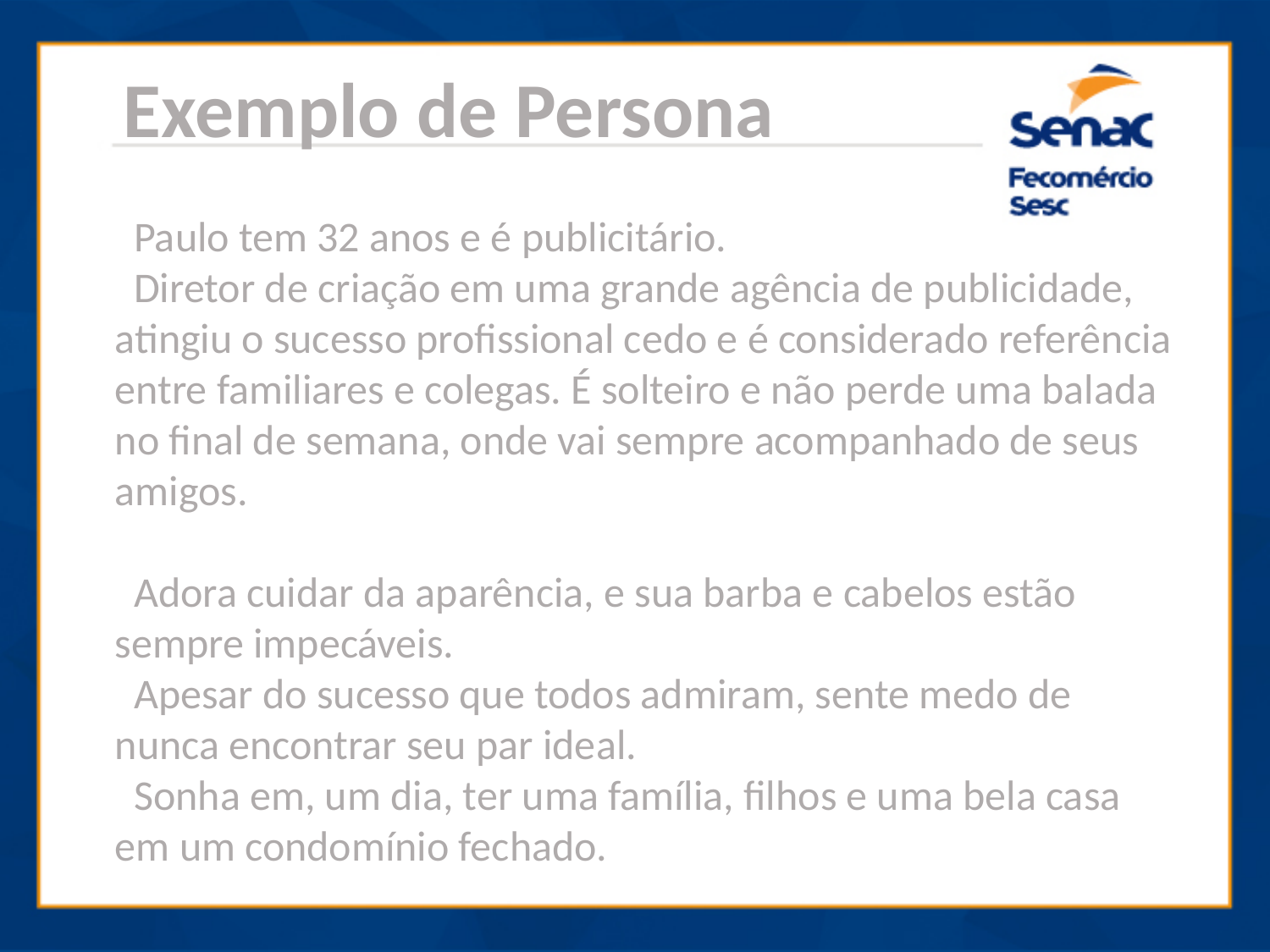

Exemplo de Persona
  Paulo tem 32 anos e é publicitário.
  Diretor de criação em uma grande agência de publicidade, atingiu o sucesso profissional cedo e é considerado referência entre familiares e colegas. É solteiro e não perde uma balada no final de semana, onde vai sempre acompanhado de seus amigos.

  Adora cuidar da aparência, e sua barba e cabelos estão sempre impecáveis.
  Apesar do sucesso que todos admiram, sente medo de nunca encontrar seu par ideal.
  Sonha em, um dia, ter uma família, filhos e uma bela casa em um condomínio fechado.